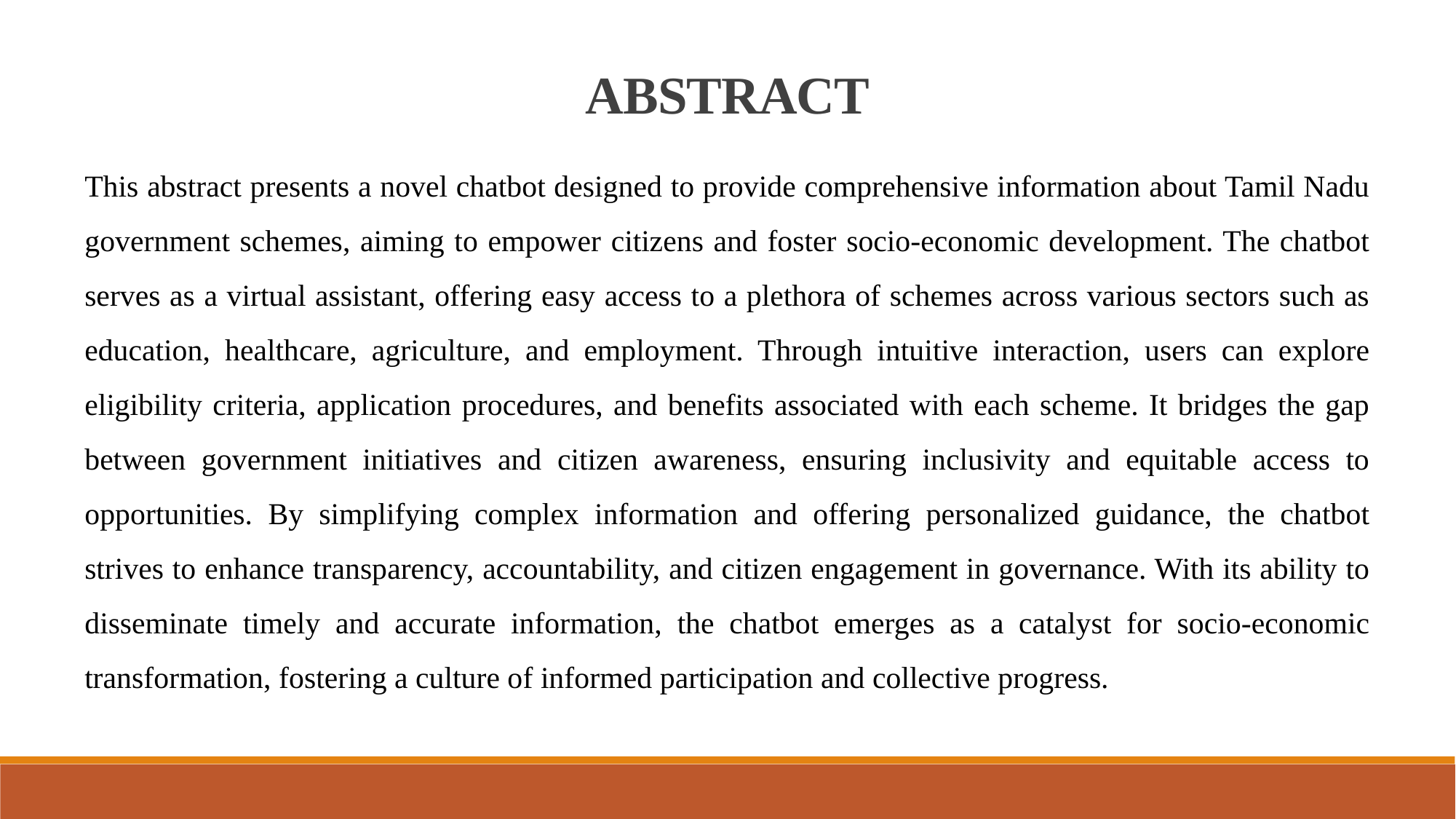

ABSTRACT
This abstract presents a novel chatbot designed to provide comprehensive information about Tamil Nadu government schemes, aiming to empower citizens and foster socio-economic development. The chatbot serves as a virtual assistant, offering easy access to a plethora of schemes across various sectors such as education, healthcare, agriculture, and employment. Through intuitive interaction, users can explore eligibility criteria, application procedures, and benefits associated with each scheme. It bridges the gap between government initiatives and citizen awareness, ensuring inclusivity and equitable access to opportunities. By simplifying complex information and offering personalized guidance, the chatbot strives to enhance transparency, accountability, and citizen engagement in governance. With its ability to disseminate timely and accurate information, the chatbot emerges as a catalyst for socio-economic transformation, fostering a culture of informed participation and collective progress.